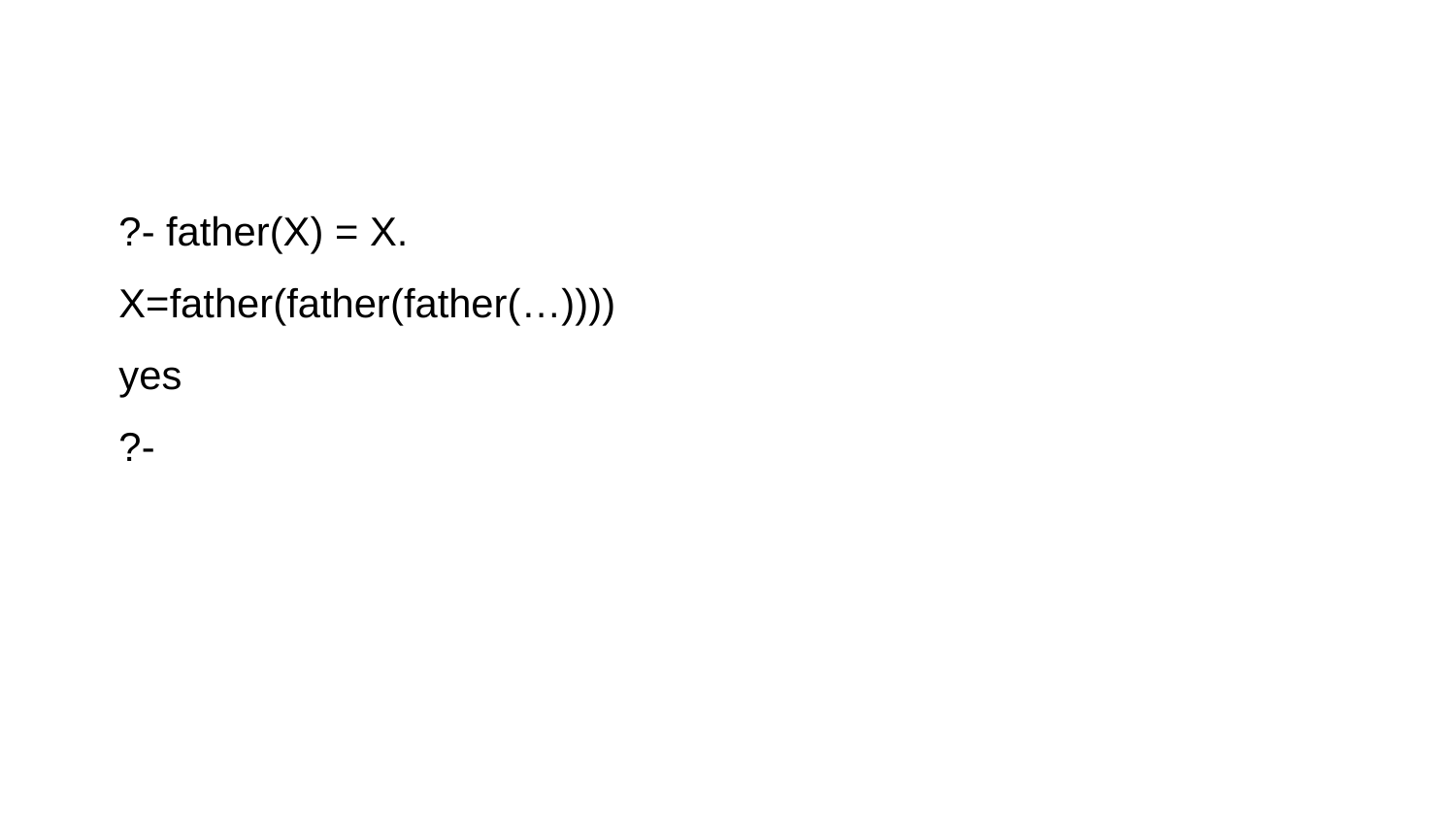

#
?- father(X) = X.
X=father(father(father(…))))
yes
?-